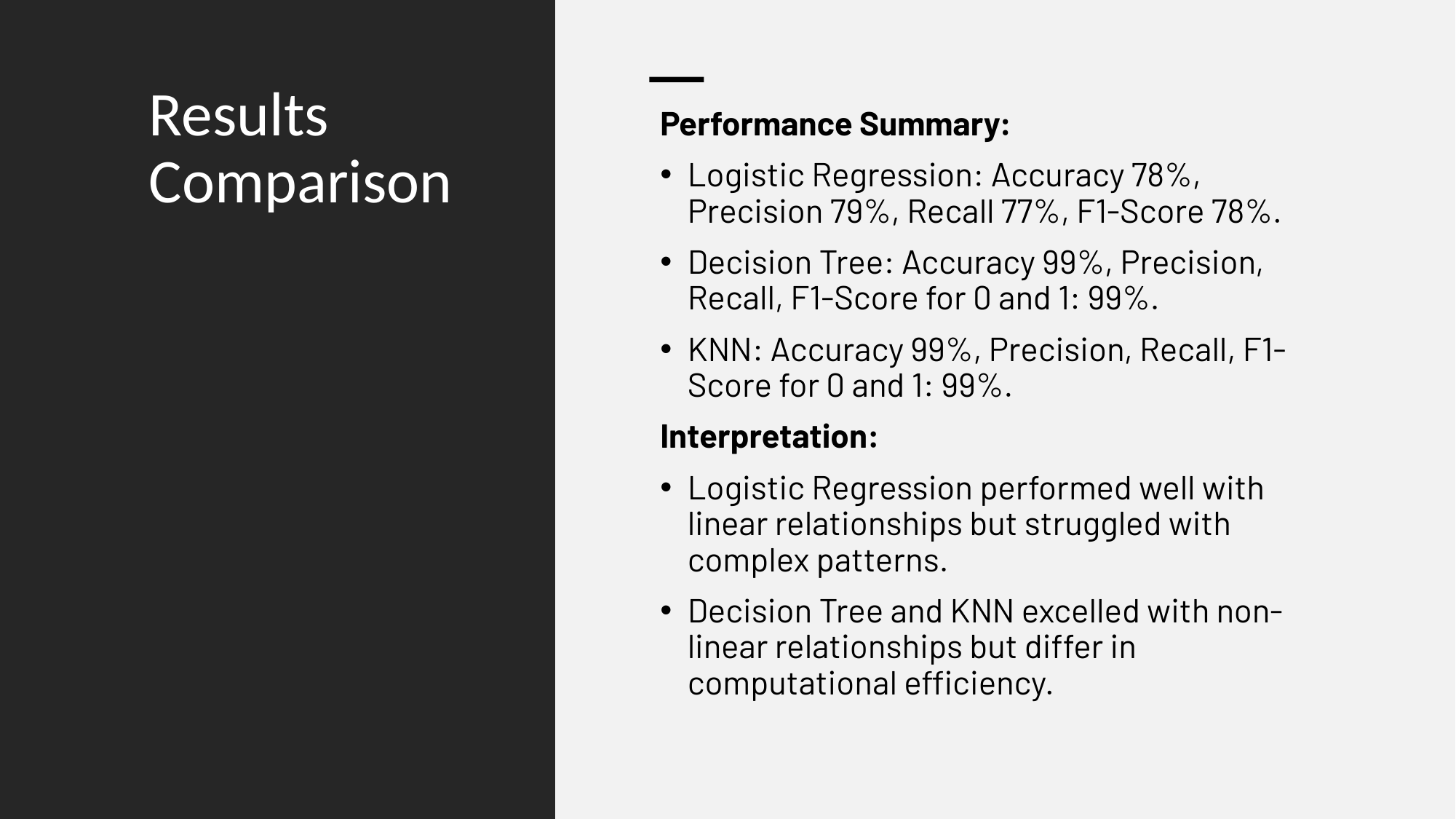

# Results Comparison

Performance Summary:
Logistic Regression: Accuracy 78%, Precision 79%, Recall 77%, F1-Score 78%.
Decision Tree: Accuracy 99%, Precision, Recall, F1-Score for 0 and 1: 99%.
KNN: Accuracy 99%, Precision, Recall, F1-Score for 0 and 1: 99%.
Interpretation:
Logistic Regression performed well with linear relationships but struggled with complex patterns.
Decision Tree and KNN excelled with non-linear relationships but differ in computational efficiency.